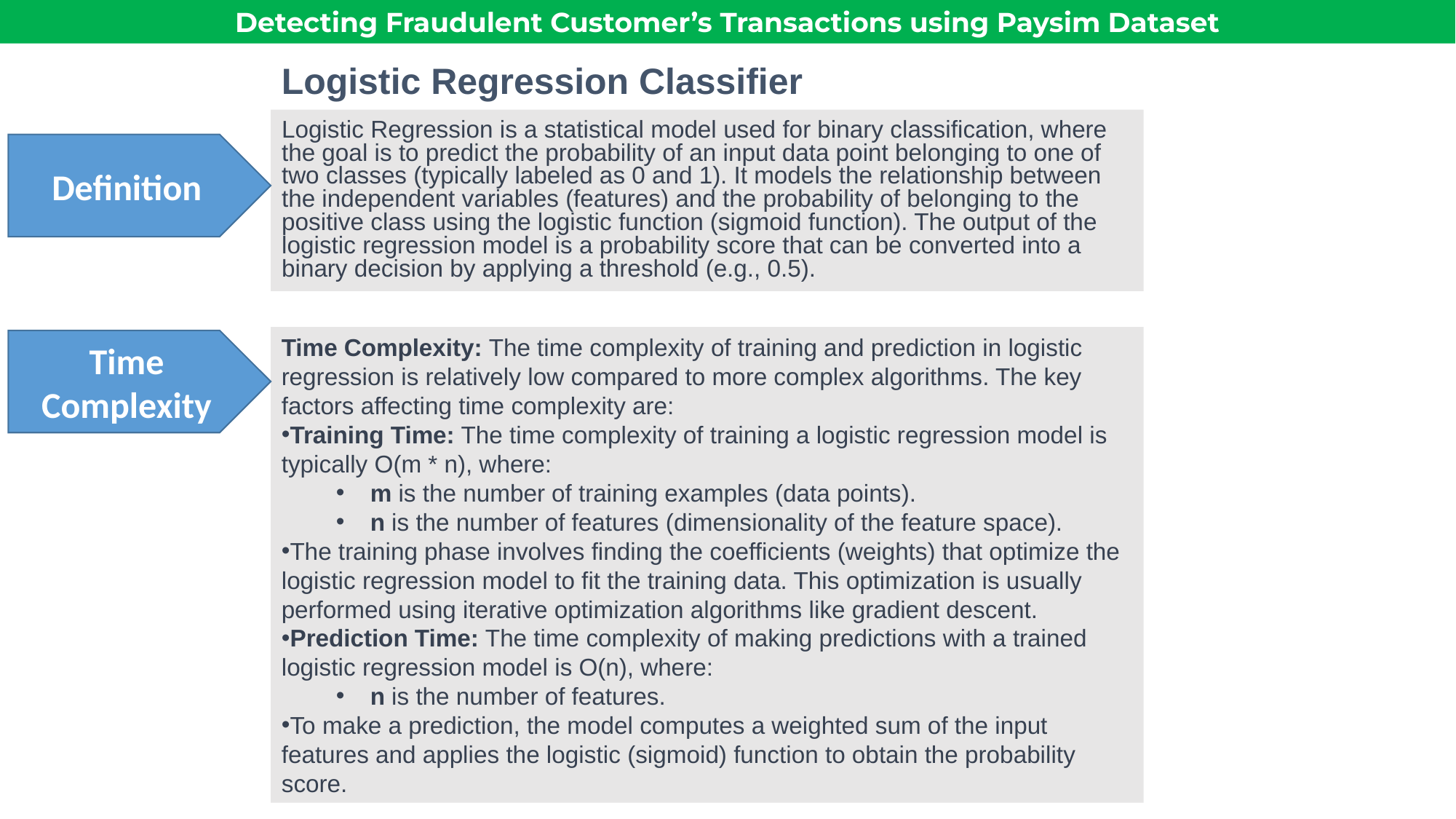

Detecting Fraudulent Customer’s Transactions using Paysim Dataset
Logistic Regression Classifier
# Logistic Regression is a statistical model used for binary classification, where the goal is to predict the probability of an input data point belonging to one of two classes (typically labeled as 0 and 1). It models the relationship between the independent variables (features) and the probability of belonging to the positive class using the logistic function (sigmoid function). The output of the logistic regression model is a probability score that can be converted into a binary decision by applying a threshold (e.g., 0.5).
Definition
Time Complexity: The time complexity of training and prediction in logistic regression is relatively low compared to more complex algorithms. The key factors affecting time complexity are:
Training Time: The time complexity of training a logistic regression model is typically O(m * n), where:
m is the number of training examples (data points).
n is the number of features (dimensionality of the feature space).
The training phase involves finding the coefficients (weights) that optimize the logistic regression model to fit the training data. This optimization is usually performed using iterative optimization algorithms like gradient descent.
Prediction Time: The time complexity of making predictions with a trained logistic regression model is O(n), where:
n is the number of features.
To make a prediction, the model computes a weighted sum of the input features and applies the logistic (sigmoid) function to obtain the probability score.
Time Complexity